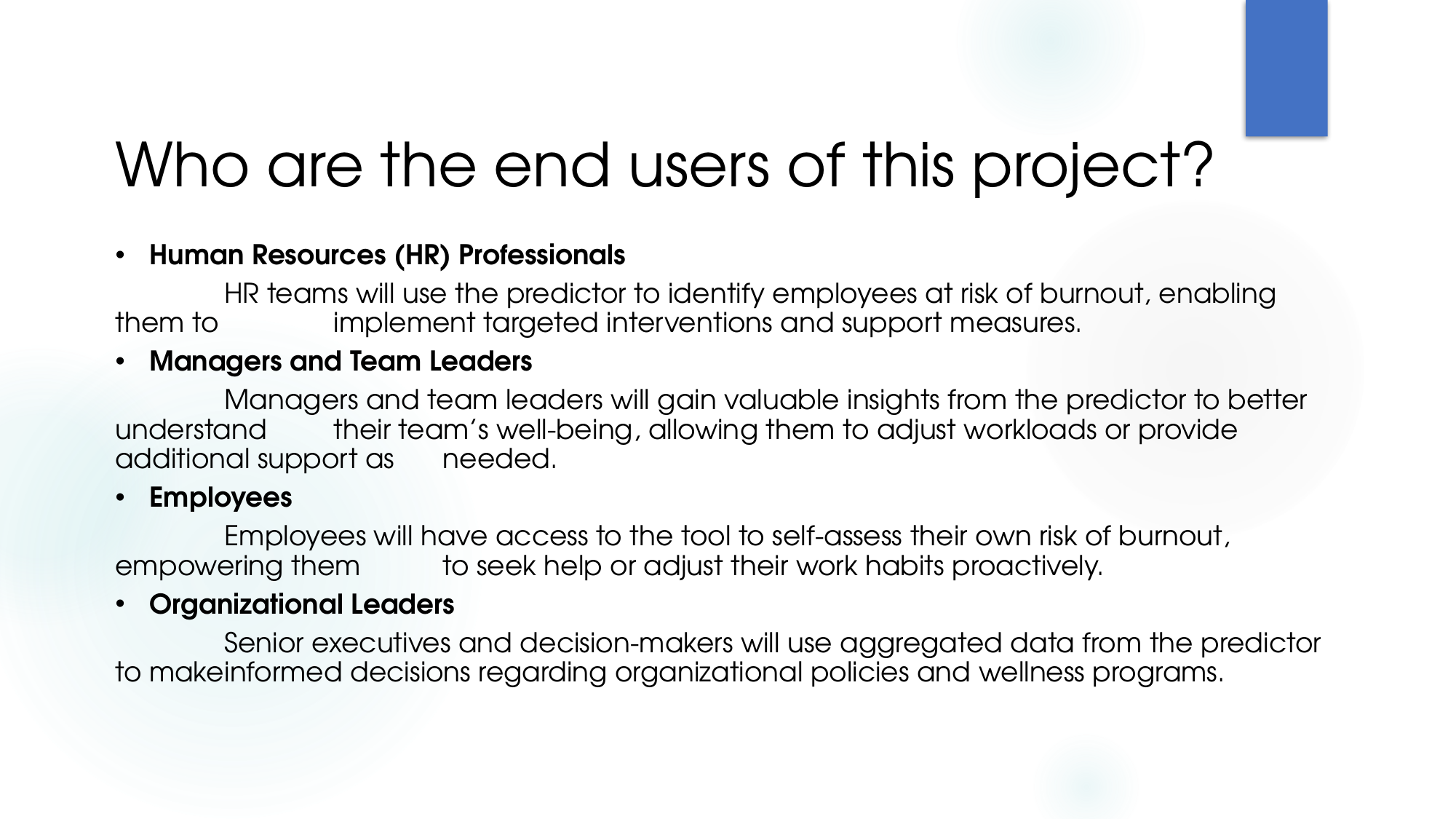

# Who are the end users of this project?
Human Resources (HR) Professionals
	HR teams will use the predictor to identify employees at risk of burnout, enabling them to 	implement targeted interventions and support measures.
Managers and Team Leaders
	Managers and team leaders will gain valuable insights from the predictor to better understand 	their team’s well-being, allowing them to adjust workloads or provide additional support as 	needed.
Employees
	Employees will have access to the tool to self-assess their own risk of burnout, empowering them 	to seek help or adjust their work habits proactively.
Organizational Leaders
	Senior executives and decision-makers will use aggregated data from the predictor to make	informed decisions regarding organizational policies and wellness programs.